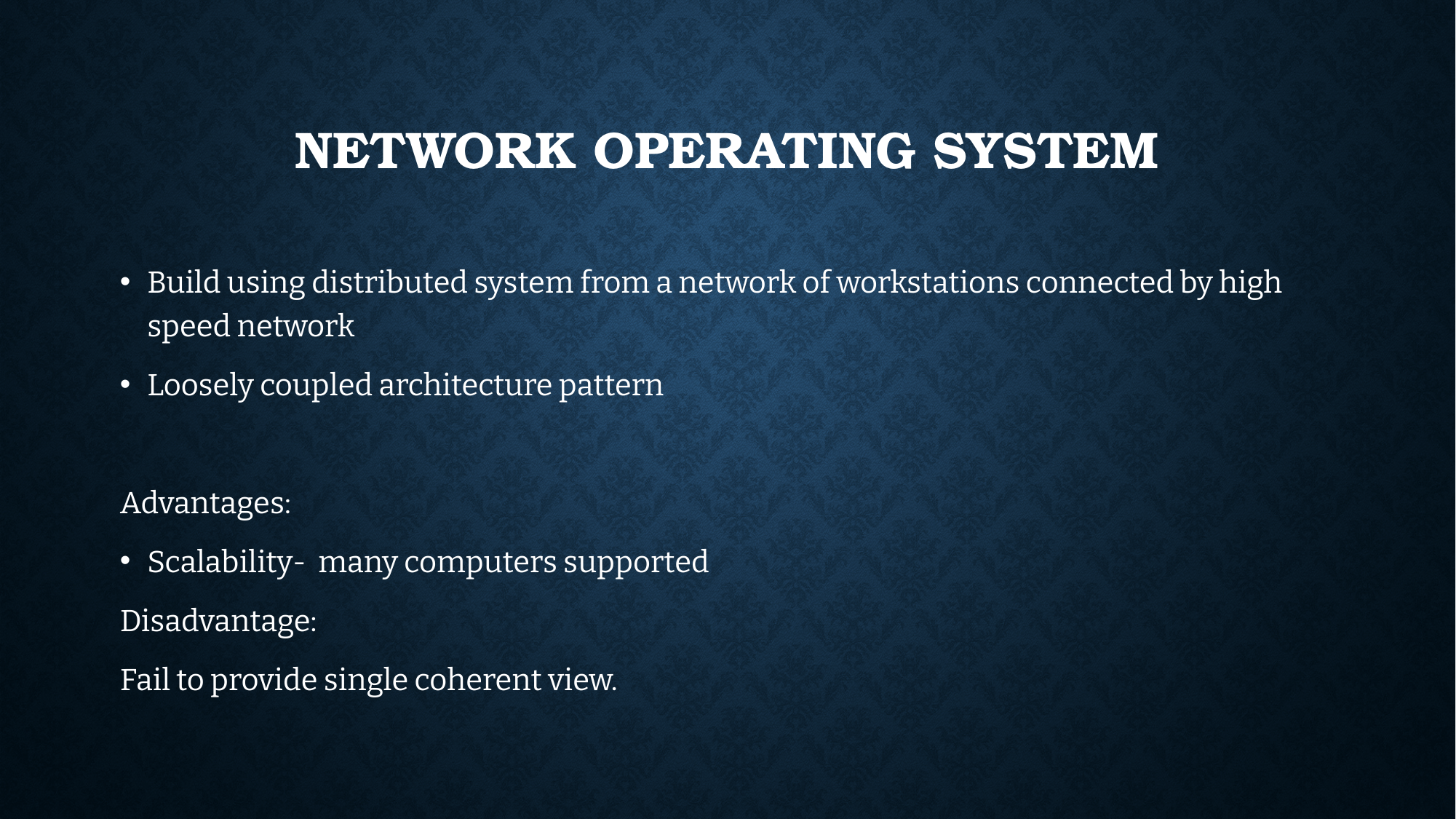

# Network Operating System
Build using distributed system from a network of workstations connected by high speed network
Loosely coupled architecture pattern

Advantages:
Scalability-  many computers supported
Disadvantage:
Fail to provide single coherent view.